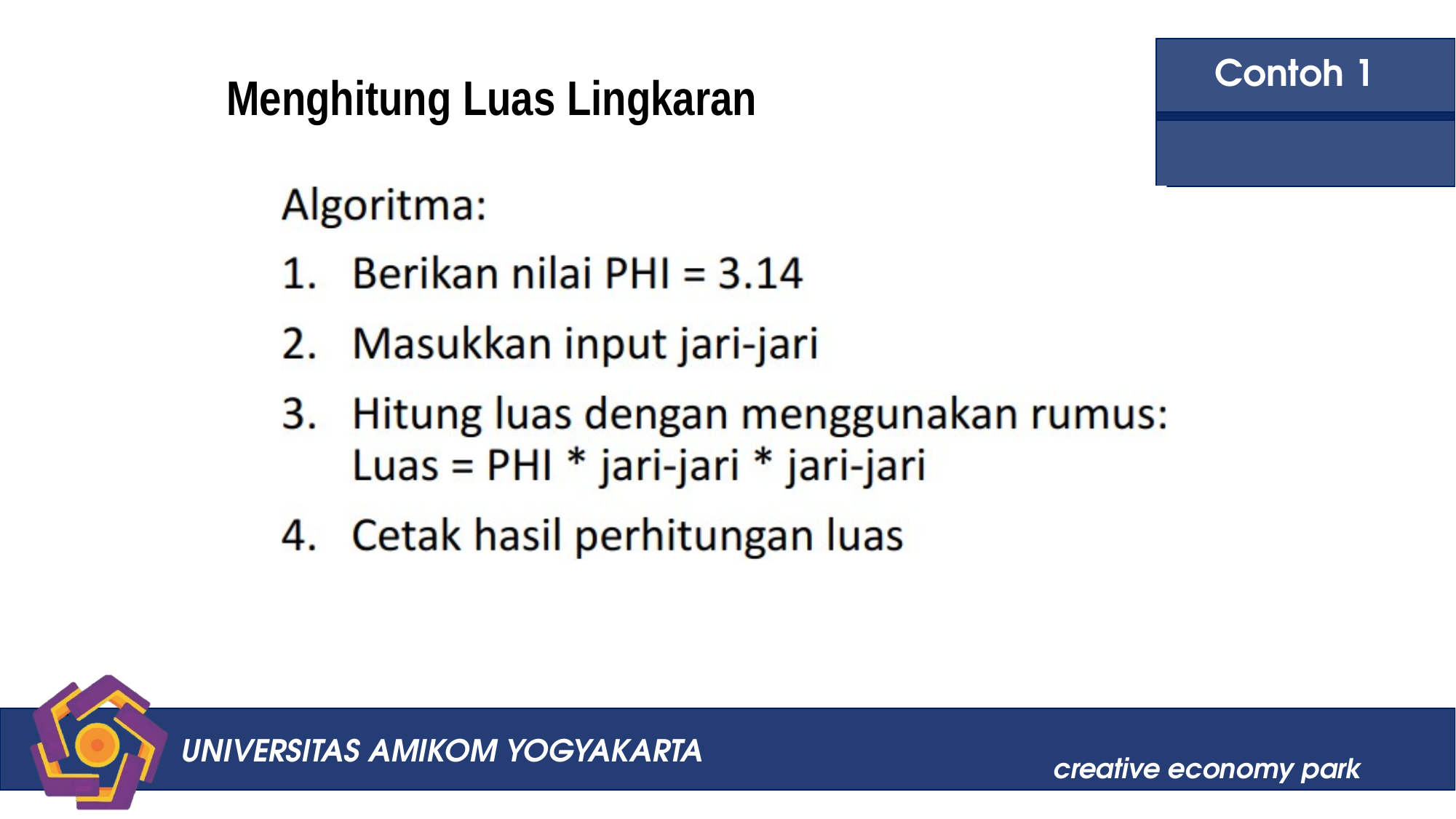

# Contoh 1
Menghitung Luas Lingkaran

UNIVERSITAS AMIKOM YOGYAKARTA
creative economy park